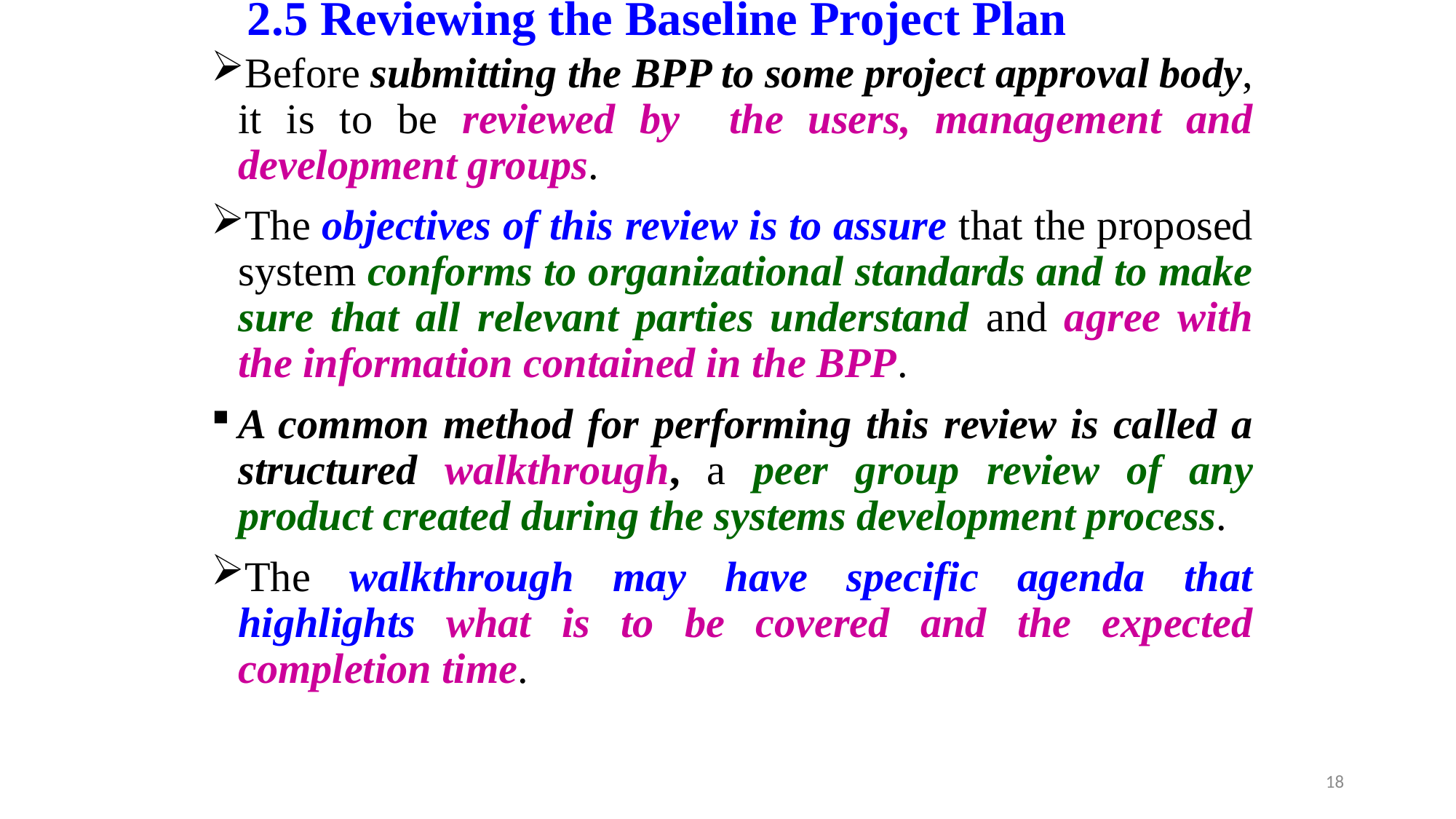

# 2.5 Reviewing the Baseline Project Plan
Before submitting the BPP to some project approval body, it is to be reviewed by  the users, management and development groups.
The objectives of this review is to assure that the proposed system conforms to organizational standards and to make sure that all relevant parties understand and agree with the information contained in the BPP.
A common method for performing this review is called a structured walkthrough, a peer group review of any product created during the systems development process.
The walkthrough may have specific agenda that highlights what is to be covered and the expected completion time.
18